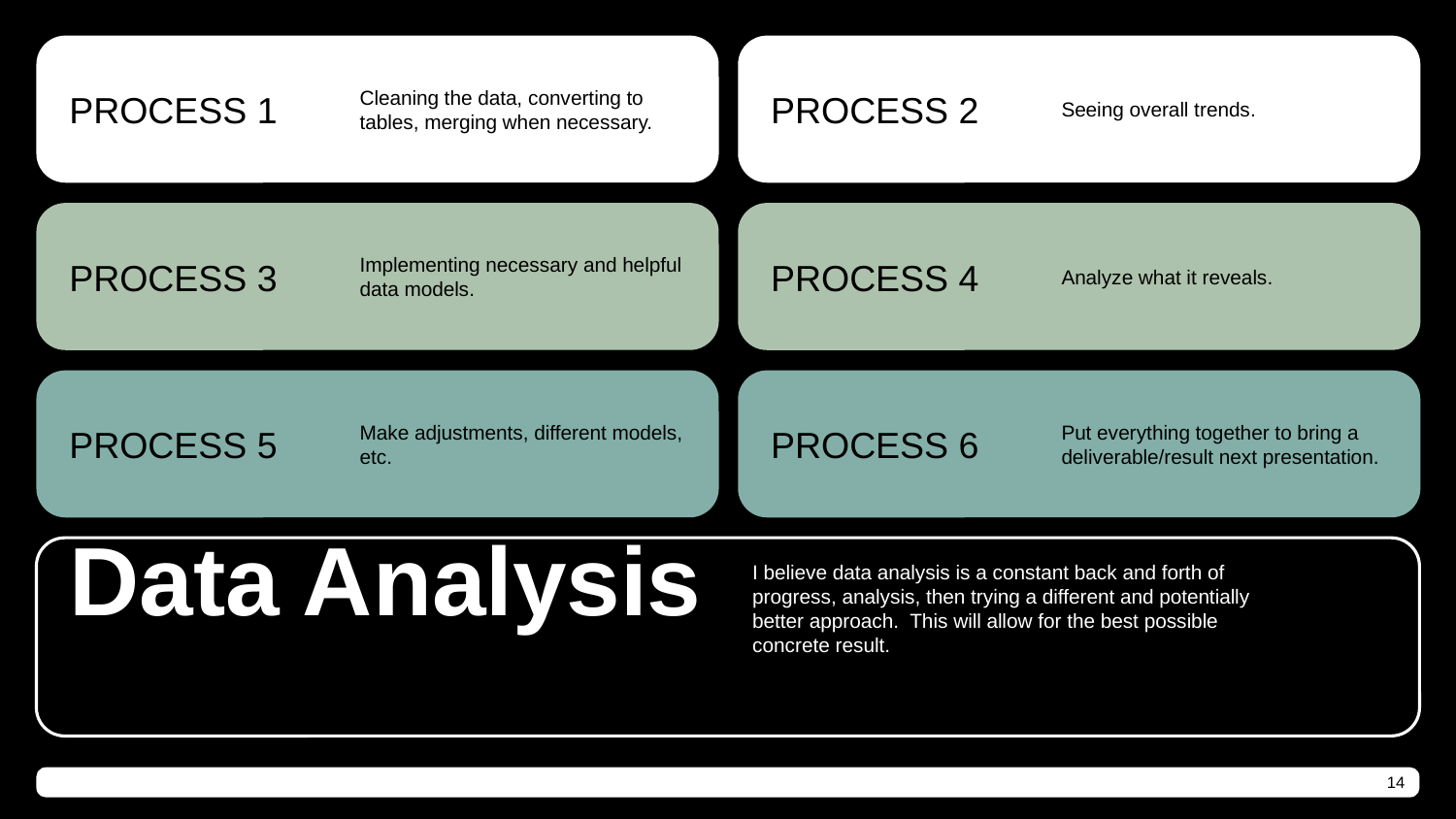

PROCESS 1
Cleaning the data, converting to tables, merging when necessary.
Seeing overall trends.
PROCESS 2
PROCESS 3
Implementing necessary and helpful data models.
Analyze what it reveals.
PROCESS 4
PROCESS 5
Make adjustments, different models, etc.
Put everything together to bring a deliverable/result next presentation.
PROCESS 6
# Data Analysis
I believe data analysis is a constant back and forth of progress, analysis, then trying a different and potentially better approach.  This will allow for the best possible concrete result.